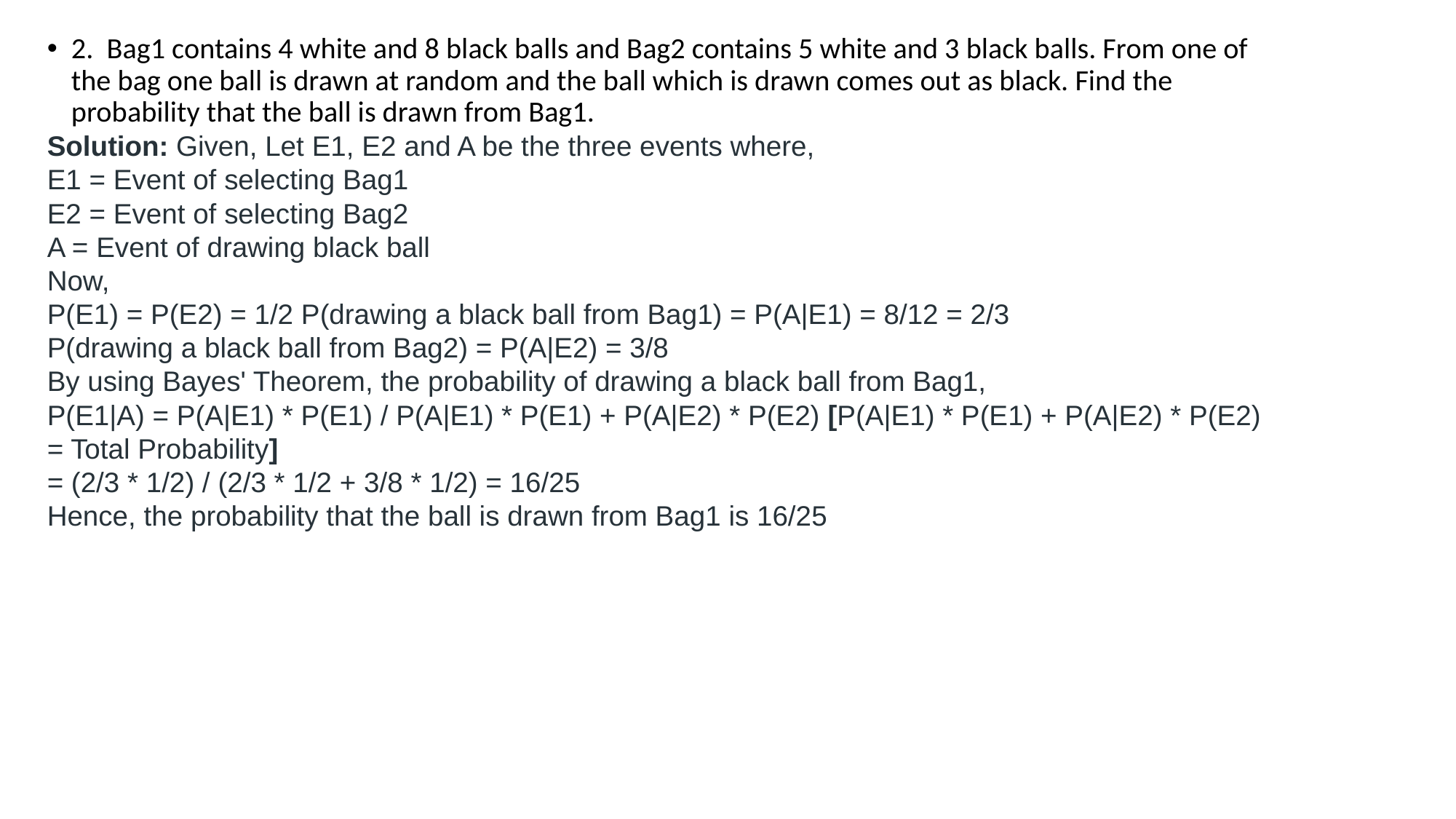

2.  Bag1 contains 4 white and 8 black balls and Bag2 contains 5 white and 3 black balls. From one of the bag one ball is drawn at random and the ball which is drawn comes out as black. Find the probability that the ball is drawn from Bag1.
Solution: Given, Let E1, E2 and A be the three events where,
E1 = Event of selecting Bag1
E2 = Event of selecting Bag2
A = Event of drawing black ball
Now,
P(E1) = P(E2) = 1/2 P(drawing a black ball from Bag1) = P(A|E1) = 8/12 = 2/3
P(drawing a black ball from Bag2) = P(A|E2) = 3/8
By using Bayes' Theorem, the probability of drawing a black ball from Bag1,
P(E1|A) = P(A|E1) * P(E1) / P(A|E1) * P(E1) + P(A|E2) * P(E2) [P(A|E1) * P(E1) + P(A|E2) * P(E2) = Total Probability]
= (2/3 * 1/2) / (2/3 * 1/2 + 3/8 * 1/2) = 16/25
Hence, the probability that the ball is drawn from Bag1 is 16/25